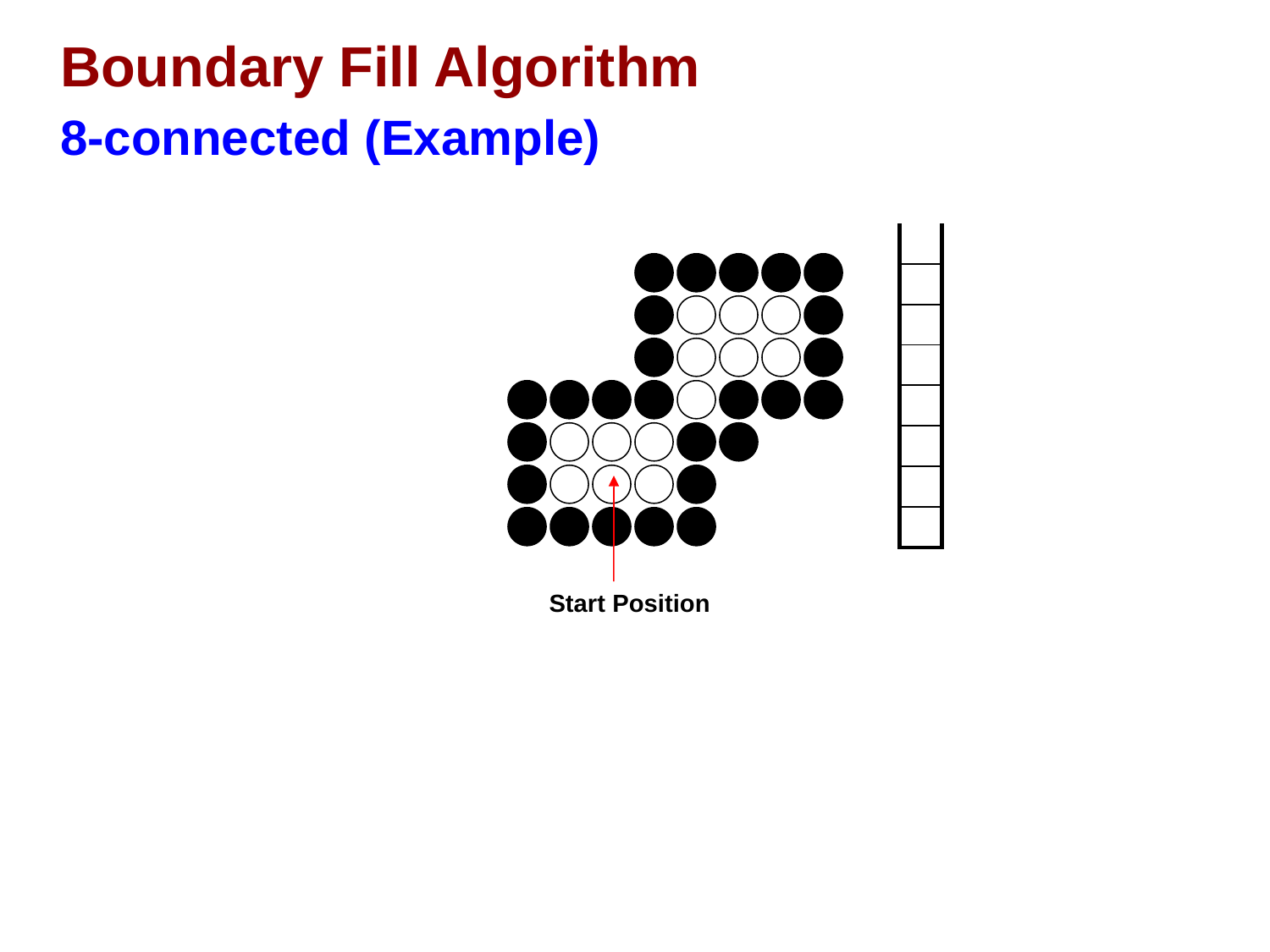

Boundary Fill Algorithm
8-connected (Example)
|  |
| --- |
|  |
|  |
|  |
|  |
|  |
|  |
|  |

Start Position